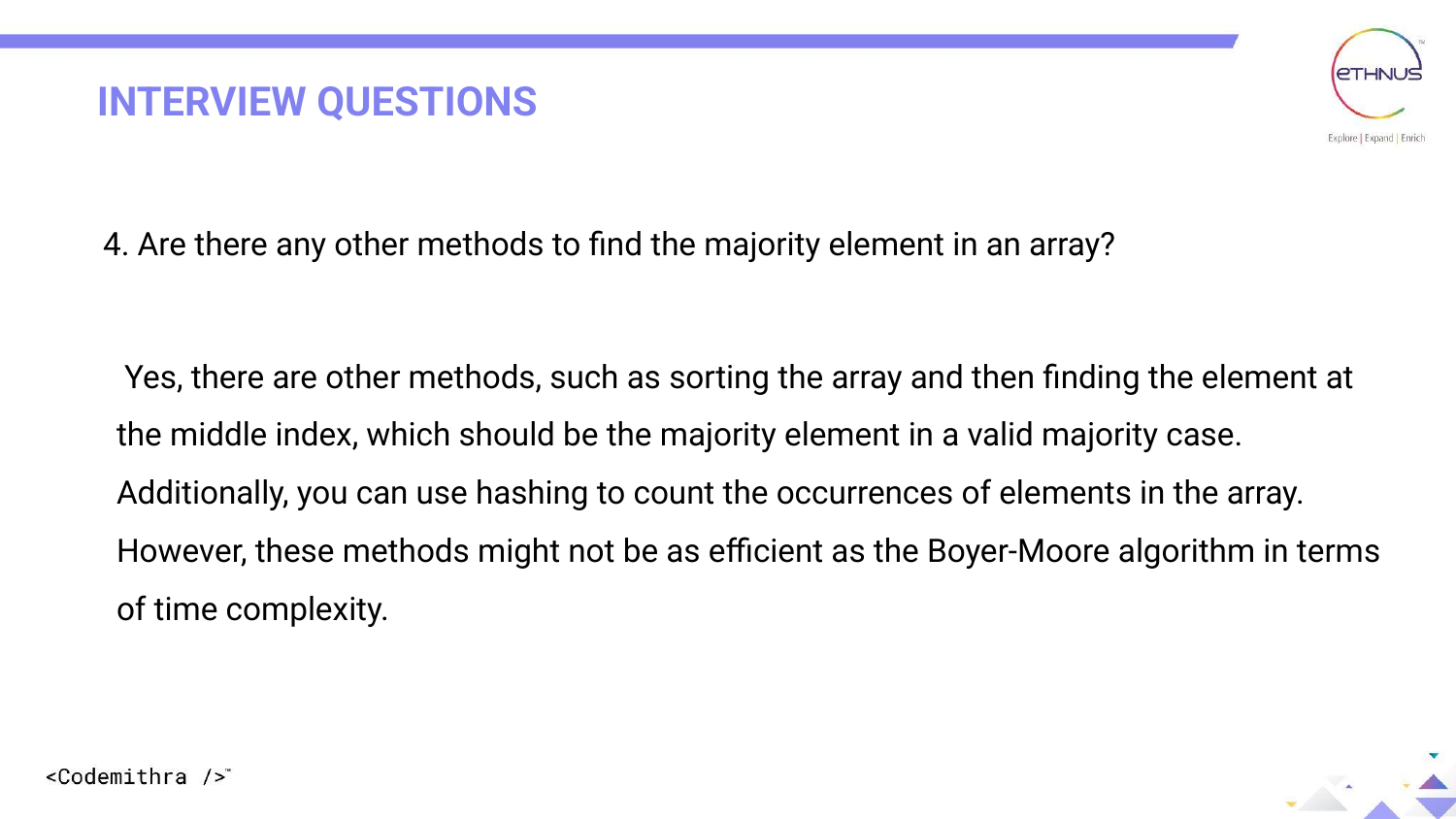

INTERVIEW QUESTIONS

4. Are there any other methods to find the majority element in an array?

 Yes, there are other methods, such as sorting the array and then finding the element at the middle index, which should be the majority element in a valid majority case. Additionally, you can use hashing to count the occurrences of elements in the array. However, these methods might not be as efficient as the Boyer-Moore algorithm in terms of time complexity.